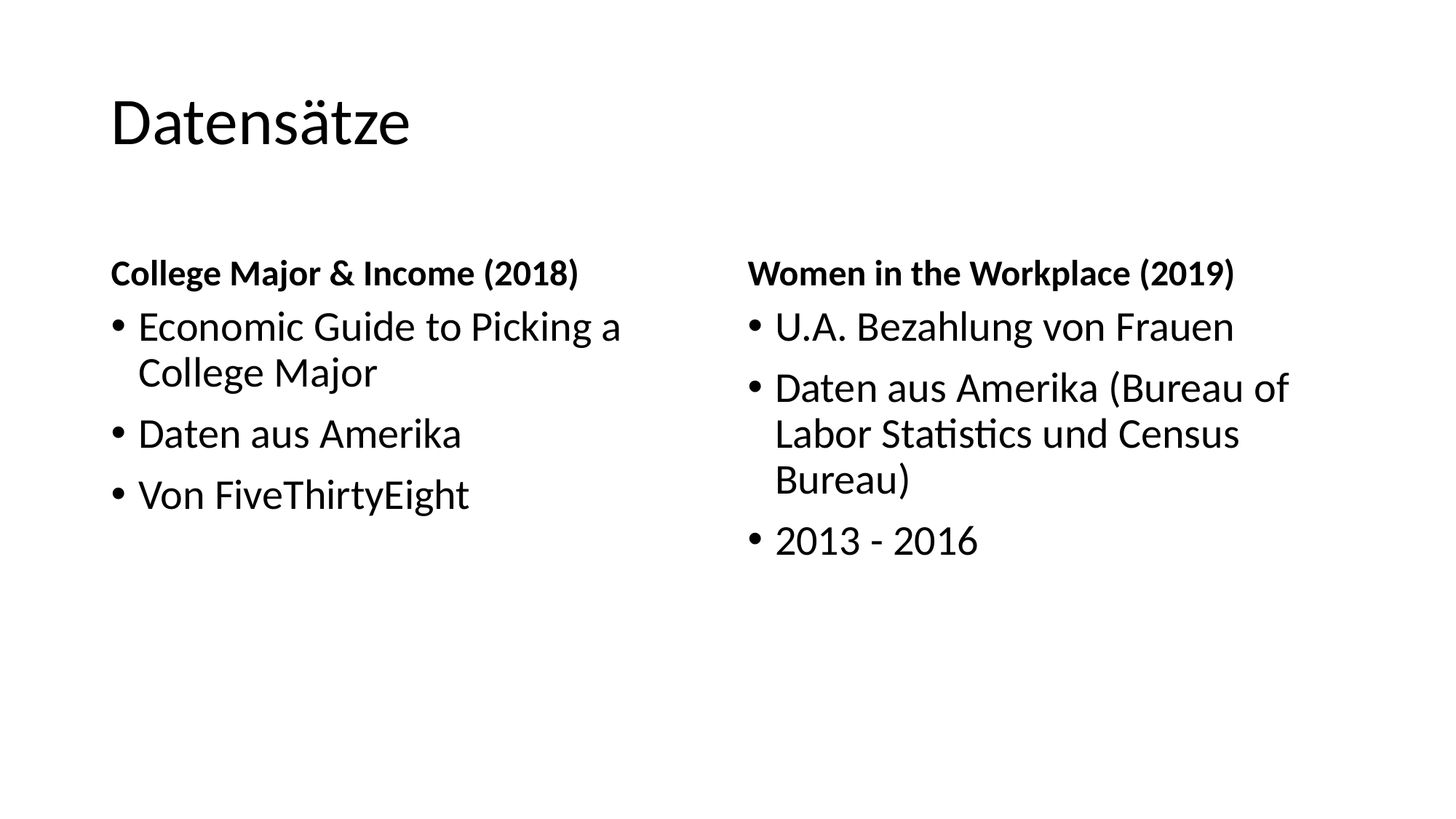

# Datensätze
College Major & Income (2018)
Women in the Workplace (2019)
Economic Guide to Picking a College Major
Daten aus Amerika
Von FiveThirtyEight
U.A. Bezahlung von Frauen
Daten aus Amerika (Bureau of Labor Statistics und Census Bureau)
2013 - 2016